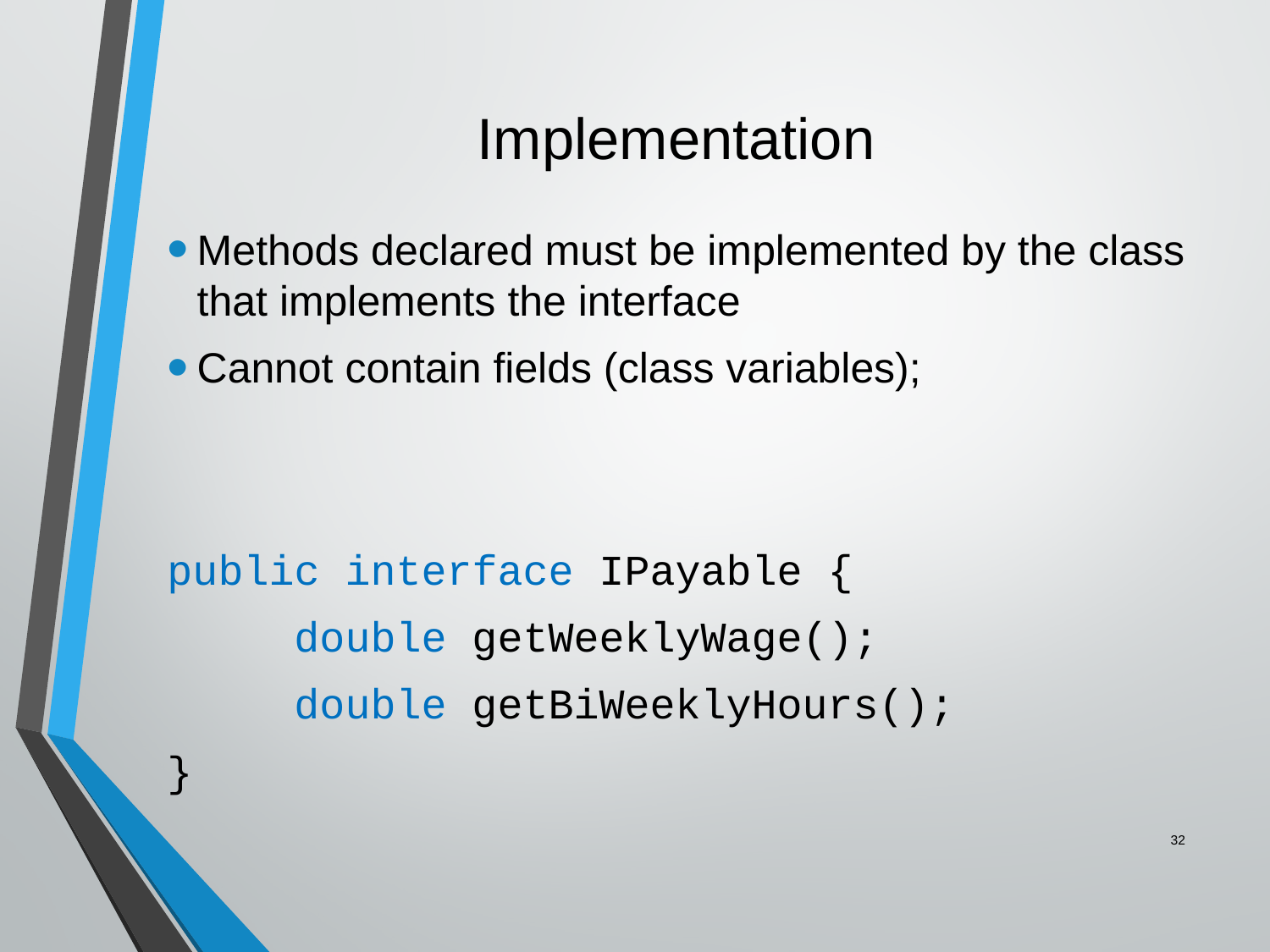

# Implementation
Methods declared must be implemented by the class that implements the interface
Cannot contain fields (class variables);

public interface IPayable {
	double getWeeklyWage();
	double getBiWeeklyHours();
}
32